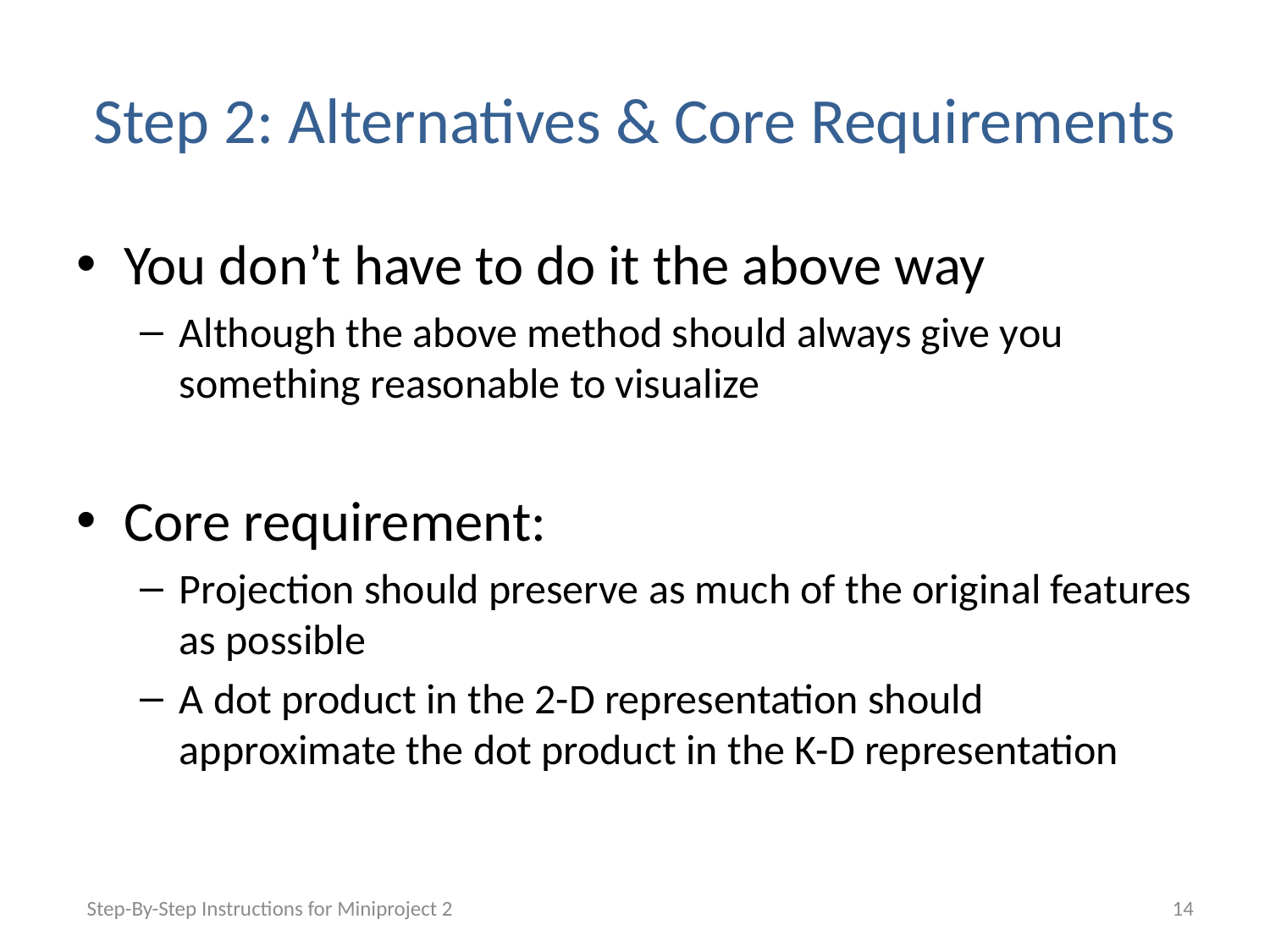

# Step 2: Alternatives & Core Requirements
You don’t have to do it the above way
Although the above method should always give you something reasonable to visualize

Core requirement:
Projection should preserve as much of the original features as possible
A dot product in the 2-D representation should approximate the dot product in the K-D representation
Step-By-Step Instructions for Miniproject 2
14